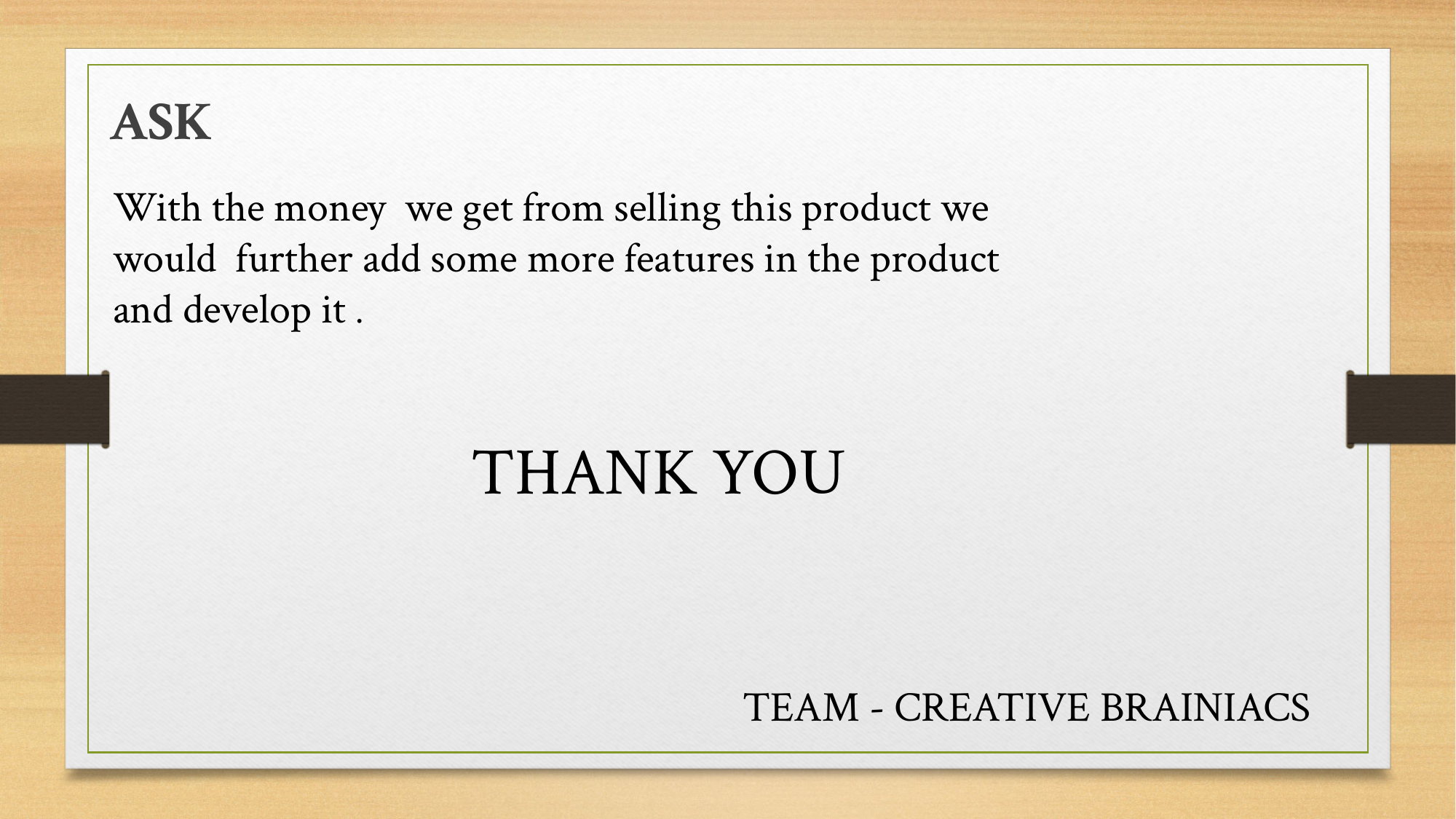

ASK
With the money  we get from selling this product we would  further add some more features in the product and develop it .
                 THANK YOU
TEAM - CREATIVE BRAINIACS